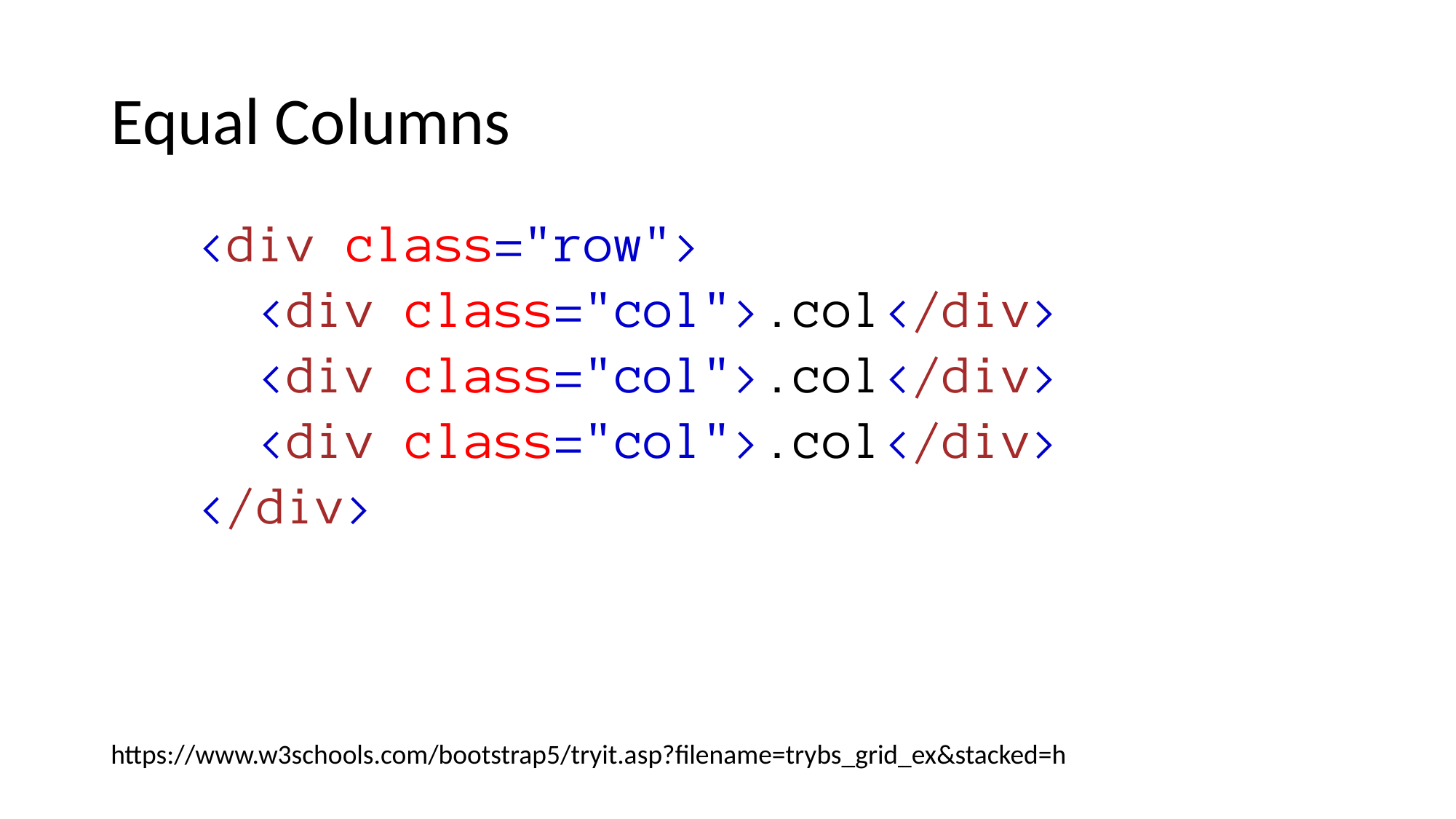

# Equal Columns
<div class="row">
  <div class="col">.col</div>
  <div class="col">.col</div>
  <div class="col">.col</div>
</div>

https://www.w3schools.com/bootstrap5/tryit.asp?filename=trybs_grid_ex&stacked=h